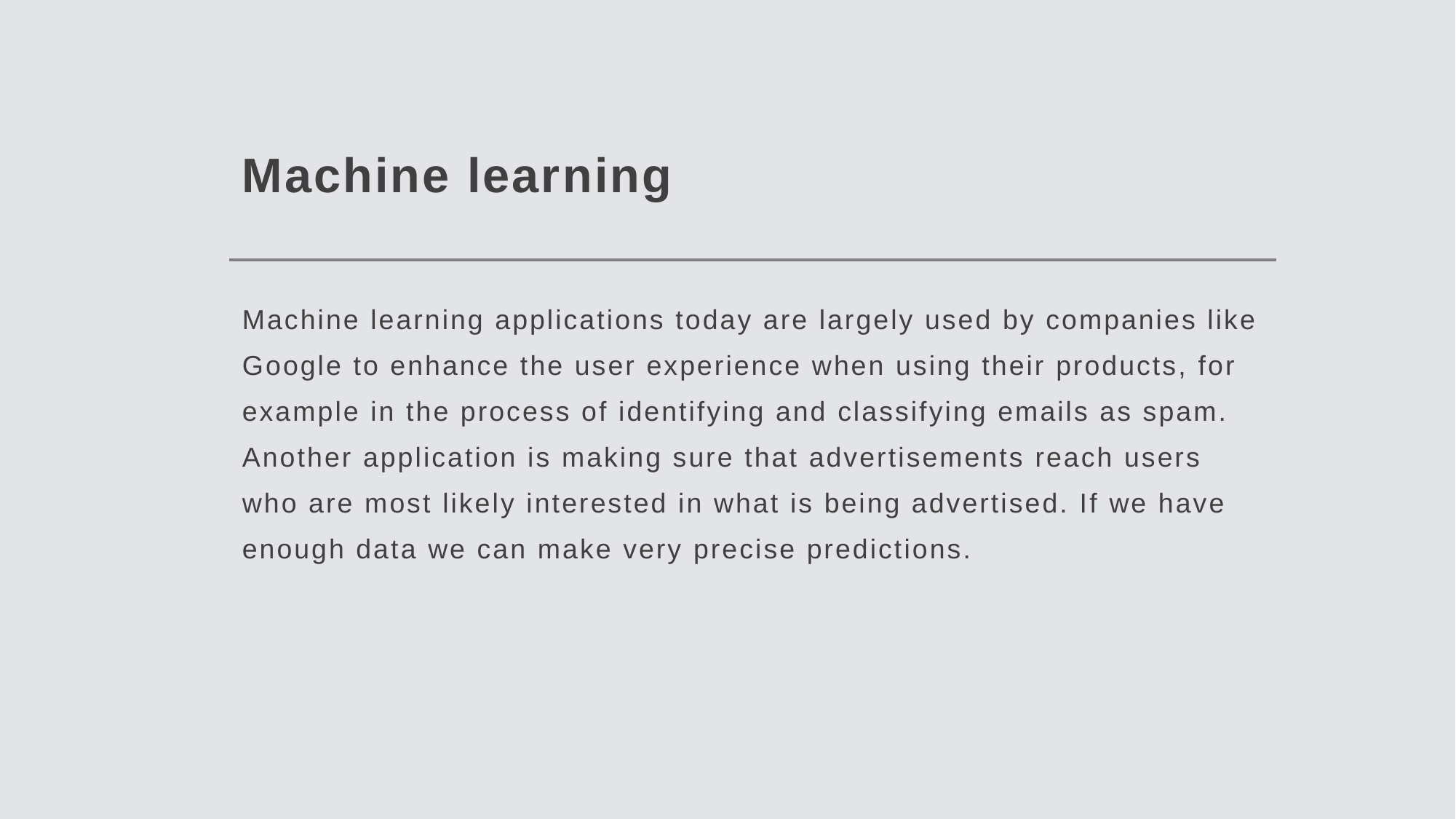

# Machine learning
Machine learning applications today are largely used by companies like Google to enhance the user experience when using their products, for example in the process of identifying and classifying emails as spam. Another application is making sure that advertisements reach users who are most likely interested in what is being advertised. If we have enough data we can make very precise predictions.